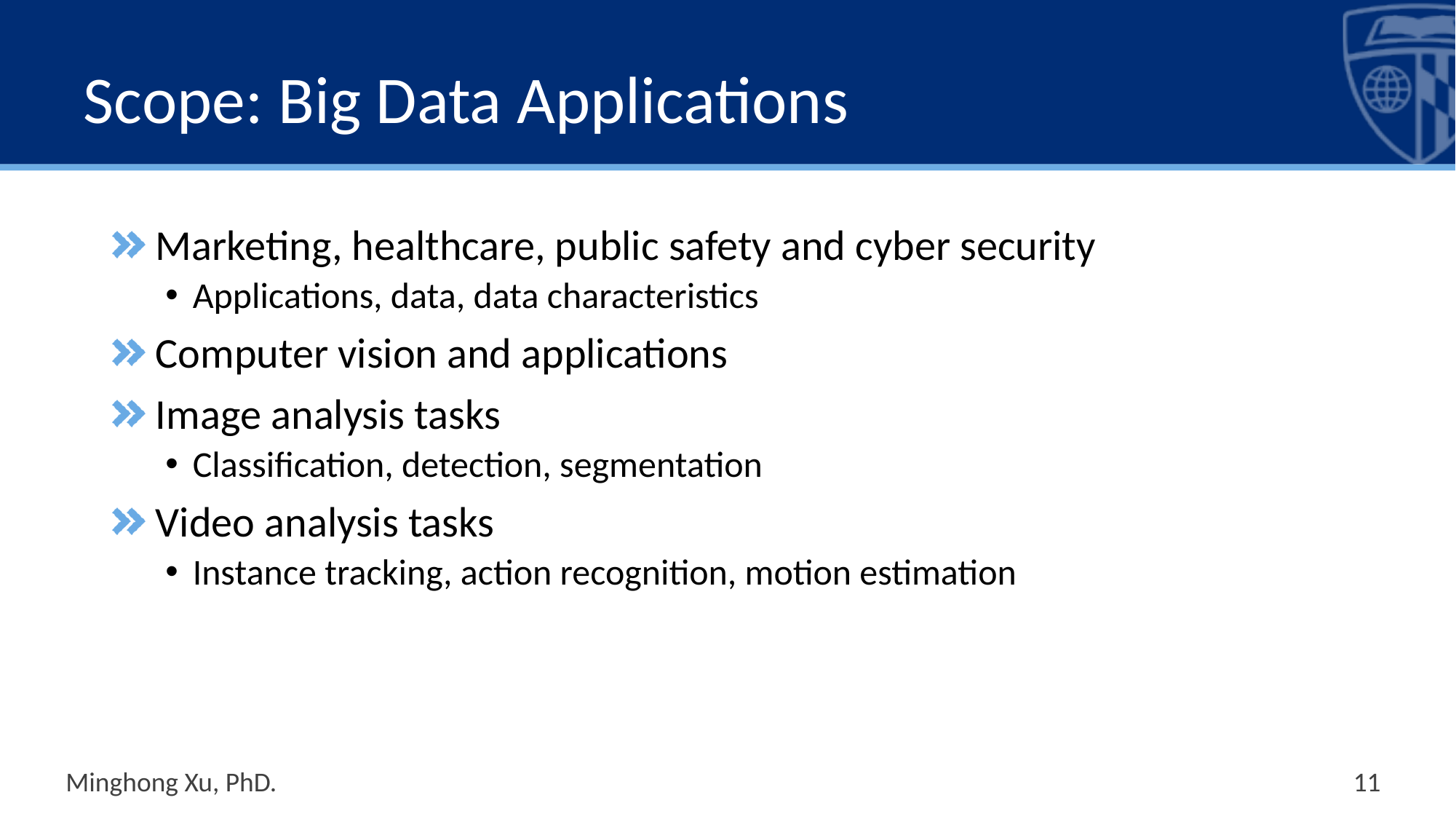

# Scope: Big Data Applications
Marketing, healthcare, public safety and cyber security
Applications, data, data characteristics
Computer vision and applications
Image analysis tasks
Classification, detection, segmentation
Video analysis tasks
Instance tracking, action recognition, motion estimation
Minghong Xu, PhD.
11